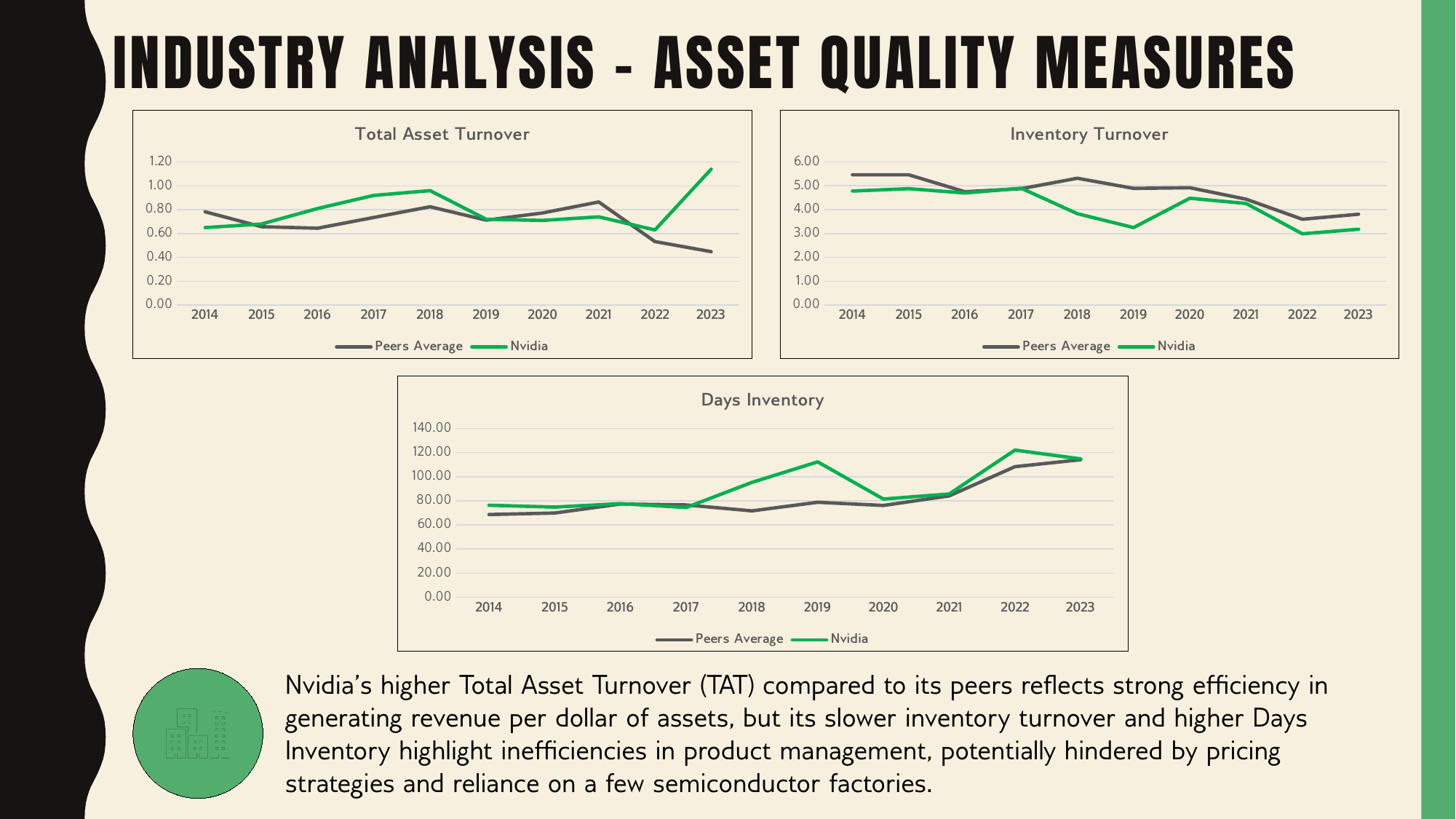

# Industry Analysis – asset quality measures

### Chart: Total Asset Turnover

| Category | Peers Average | Nvidia |
|---|---|---|
| 2014 | 0.7825000000000001 | 0.65 |
| 2015 | 0.6575 | 0.68 |
| 2016 | 0.645 | 0.8100000000000002 |
| 2017 | 0.735 | 0.9199999999999999 |
| 2018 | 0.8250000000000001 | 0.96 |
| 2019 | 0.7125 | 0.72 |
| 2020 | 0.7725 | 0.71 |
| 2021 | 0.8650000000000001 | 0.74 |
| 2022 | 0.5325 | 0.63 |
| 2023 | 0.44749999999999995 | 1.14 |

### Chart: Inventory Turnover

| Category | Peers Average | Nvidia |
|---|---|---|
| 2014 | 5.4624999999999995 | 4.78 |
| 2015 | 5.4624999999999995 | 4.88 |
| 2016 | 4.7524999999999995 | 4.7 |
| 2017 | 4.88 | 4.9 |
| 2018 | 5.3175 | 3.83 |
| 2019 | 4.8925 | 3.25 |
| 2020 | 4.92 | 4.48 |
| 2021 | 4.44 | 4.26 |
| 2022 | 3.5975 | 2.99 |
| 2023 | 3.8099999999999996 | 3.18 |

### Chart: Days Inventory

| Category | Peers Average | Nvidia |
|---|---|---|
| 2014 | 68.59969393624064 | 76.35983263598325 |
| 2015 | 69.8802868995959 | 74.79508196721312 |
| 2016 | 77.36425896836921 | 77.6595744680851 |
| 2017 | 76.60569792634615 | 74.48979591836734 |
| 2018 | 71.68872281361757 | 95.30026109660574 |
| 2019 | 78.81740021813461 | 112.3076923076923 |
| 2020 | 76.17046565589798 | 81.47321428571428 |
| 2021 | 84.10689574542545 | 85.68075117370893 |
| 2022 | 108.31893102389614 | 122.07357859531771 |
| 2023 | 114.1023187135747 | 114.77987421383648 |
Nvidia’s higher Total Asset Turnover (TAT) compared to its peers reflects strong efficiency in generating revenue per dollar of assets, but its slower inventory turnover and higher Days Inventory highlight inefficiencies in product management, potentially hindered by pricing strategies and reliance on a few semiconductor factories.